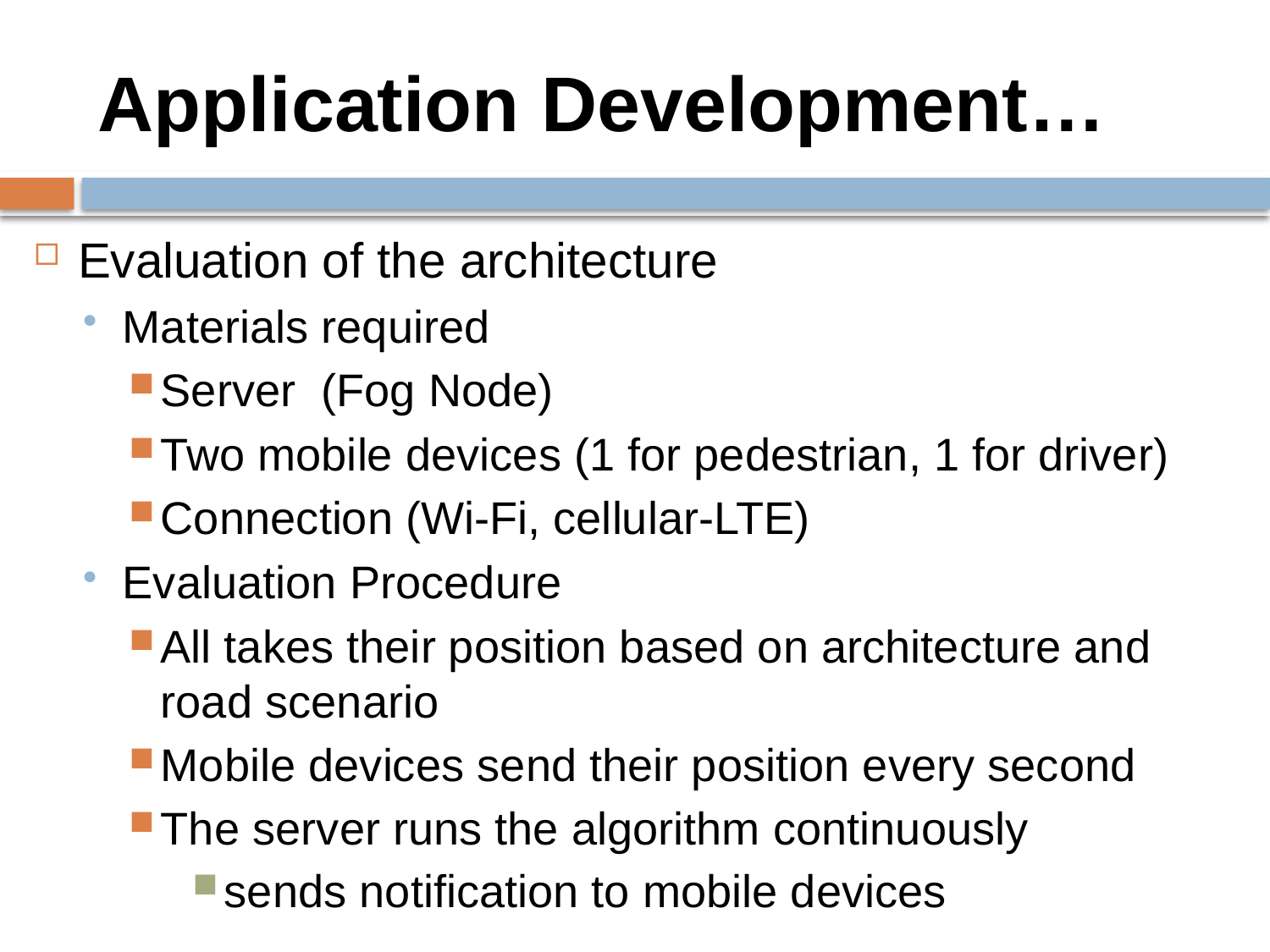

# Application Development…
Evaluation of the architecture
Materials required
Server  (Fog Node)
Two mobile devices (1 for pedestrian, 1 for driver)
Connection (Wi-Fi, cellular-LTE)
Evaluation Procedure
All takes their position based on architecture and road scenario
Mobile devices send their position every second
The server runs the algorithm continuously
sends notification to mobile devices